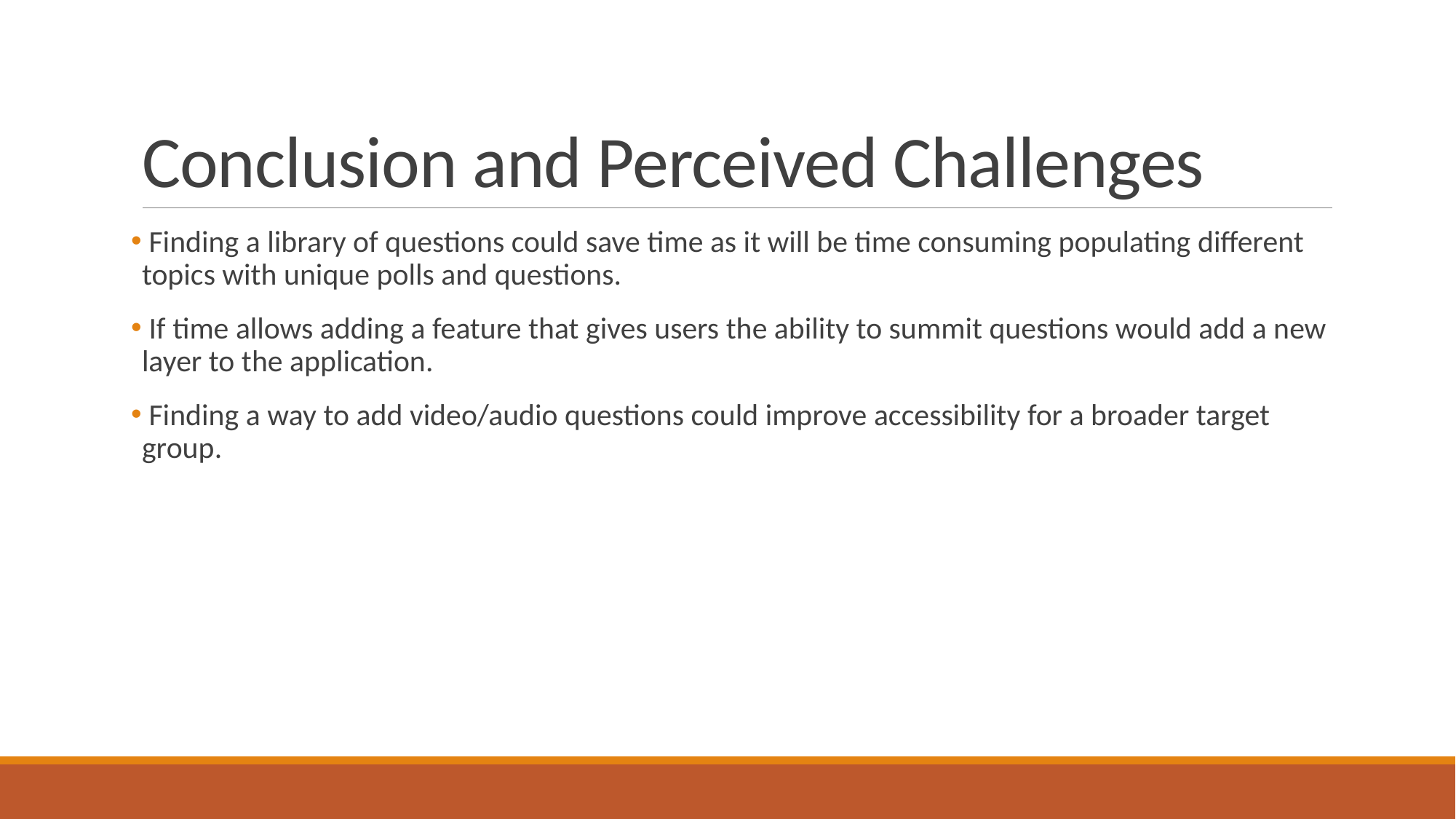

# Conclusion and Perceived Challenges
 Finding a library of questions could save time as it will be time consuming populating different topics with unique polls and questions.
 If time allows adding a feature that gives users the ability to summit questions would add a new layer to the application.
 Finding a way to add video/audio questions could improve accessibility for a broader target group.